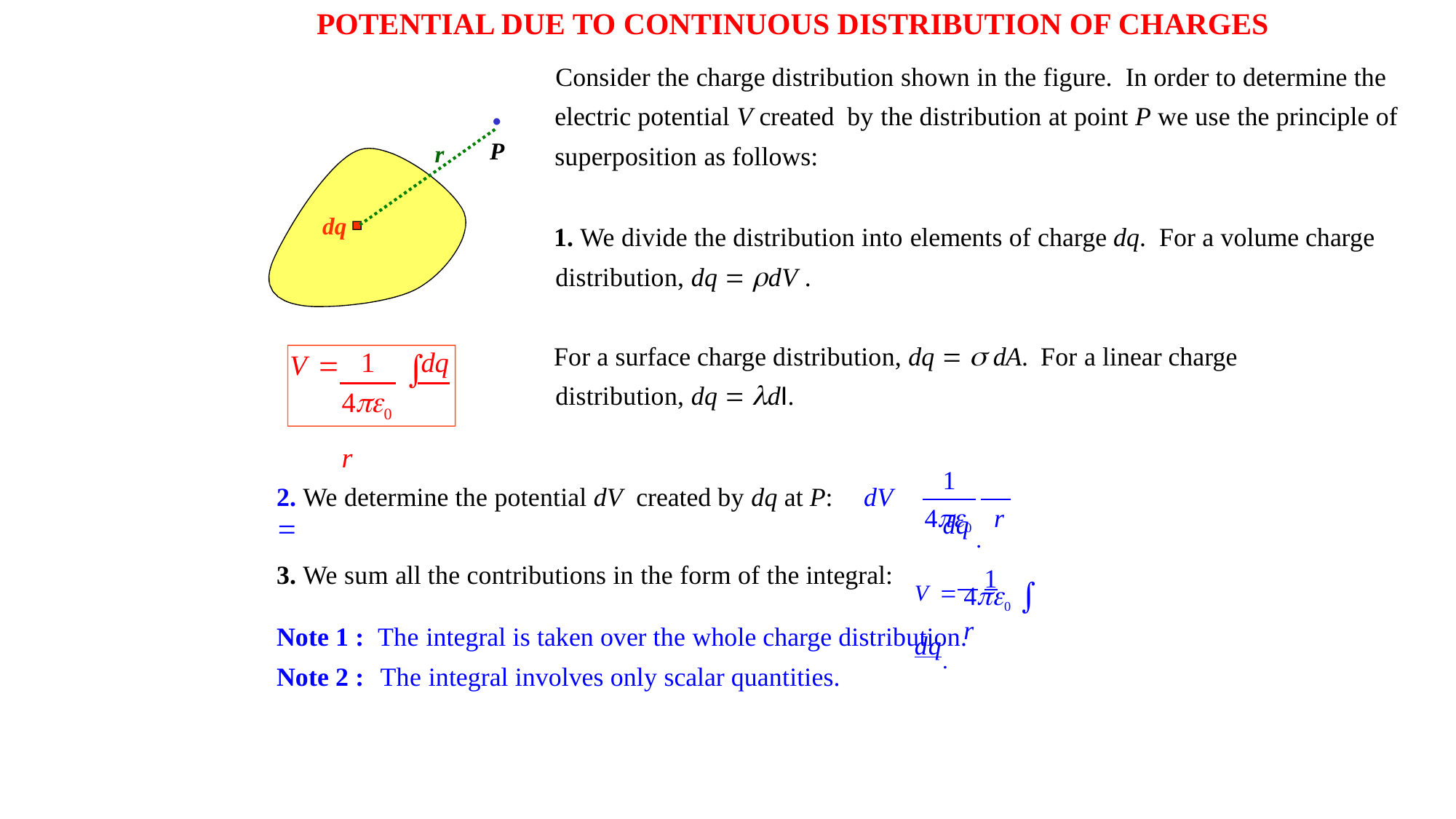

POTENTIAL DUE TO CONTINUOUS DISTRIBUTION OF CHARGES
# .P
Consider the charge distribution shown in the figure.  In order to determine the electric potential V created  by the distribution at point P we use the principle of  superposition as follows:

1. We divide the distribution into elements of charge dq.  For a volume charge distribution, dq = ρdV .

For a surface charge distribution, dq = σ dA.  For a linear charge distribution, dq = λdI.

r
dq
1	dq

V =	∫
4πε	r

0
1	dq .
2. We determine the potential dV  created by dq at P:	dV =
4πε0	r

V =   1	∫ dq.
3. We sum all the contributions in the form of the integral:
4πε0	r
Note 1 :	The integral is taken over the whole charge distribution.
Note 2 :	The integral involves only scalar quantities.